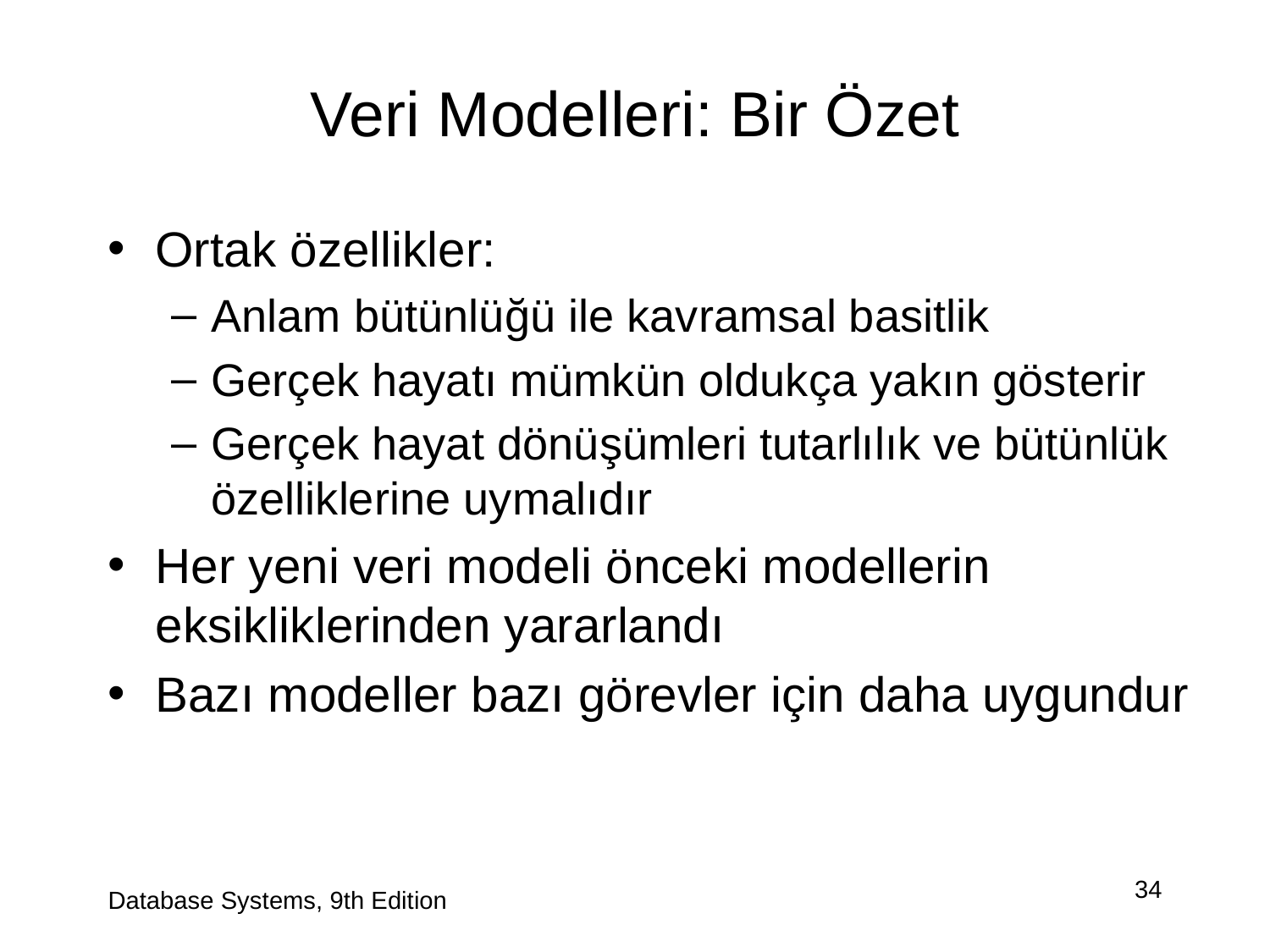

# Veri Modelleri: Bir Özet
Ortak özellikler:
Anlam bütünlüğü ile kavramsal basitlik
Gerçek hayatı mümkün oldukça yakın gösterir
Gerçek hayat dönüşümleri tutarlılık ve bütünlük özelliklerine uymalıdır
Her yeni veri modeli önceki modellerin eksikliklerinden yararlandı
Bazı modeller bazı görevler için daha uygundur
Database Systems, 9th Edition